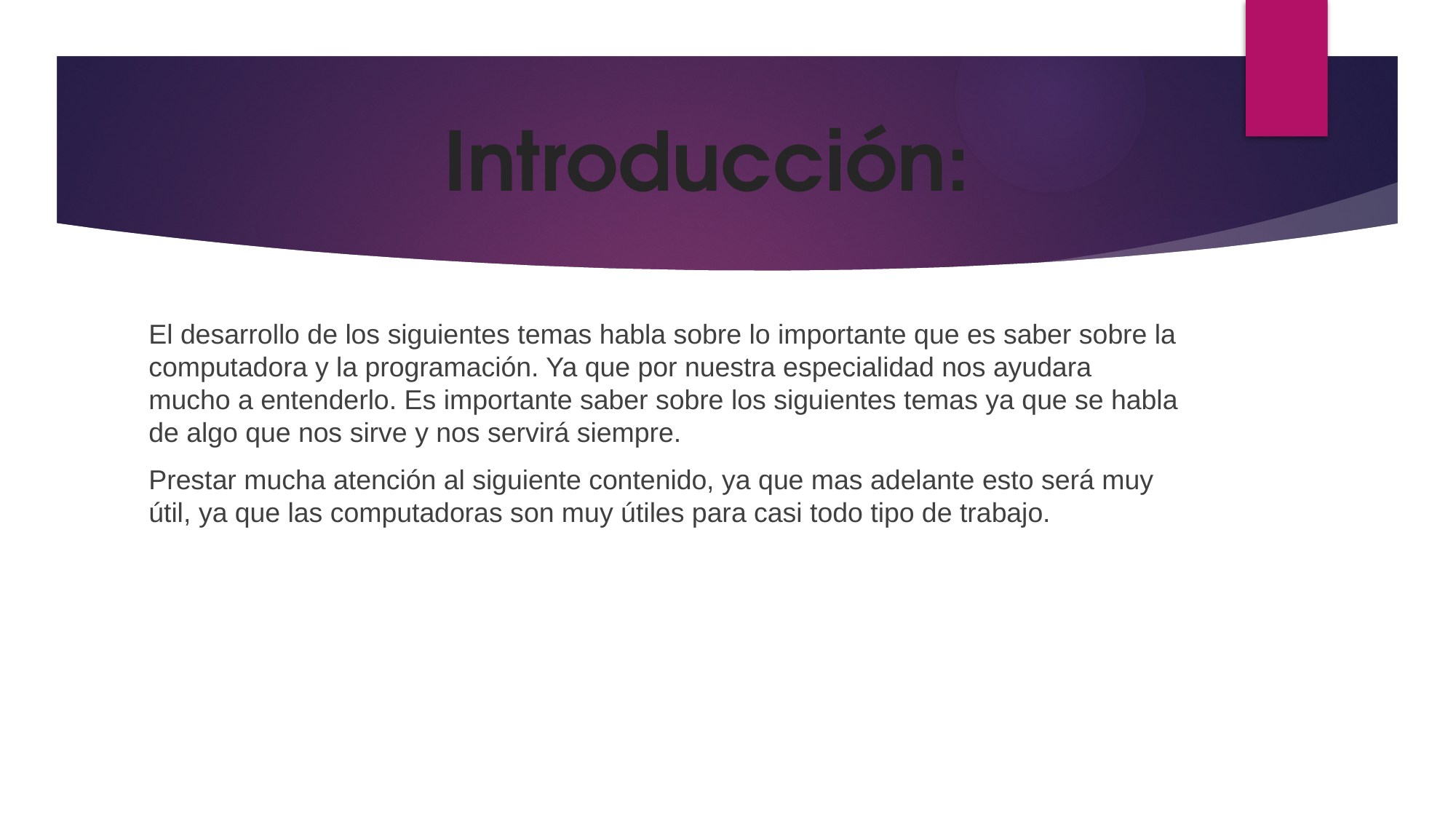

# Introducción:
El desarrollo de los siguientes temas habla sobre lo importante que es saber sobre la computadora y la programación. Ya que por nuestra especialidad nos ayudara mucho a entenderlo. Es importante saber sobre los siguientes temas ya que se habla de algo que nos sirve y nos servirá siempre.
Prestar mucha atención al siguiente contenido, ya que mas adelante esto será muy útil, ya que las computadoras son muy útiles para casi todo tipo de trabajo.